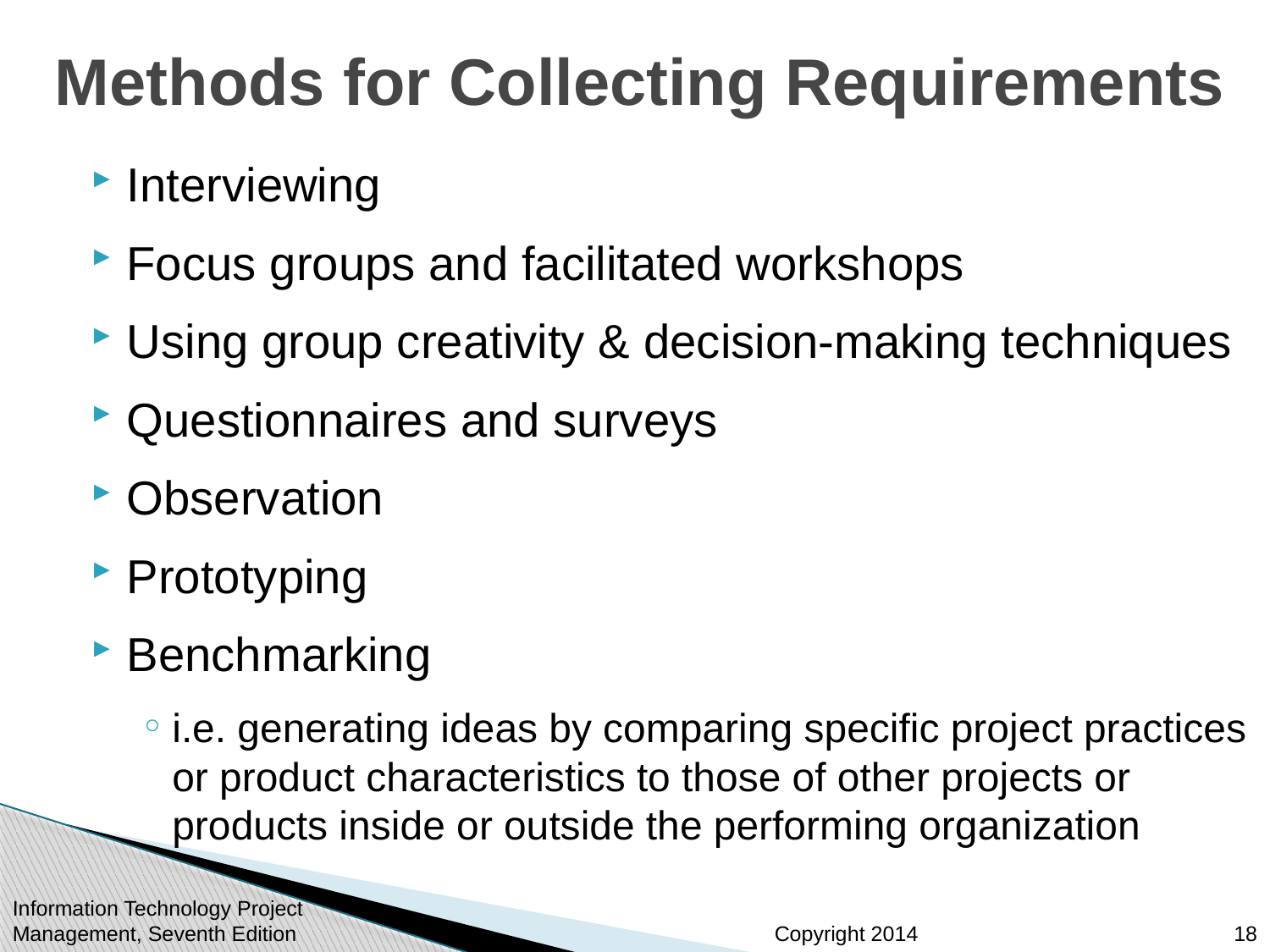

# Methods for Collecting Requirements
Interviewing
Focus groups and facilitated workshops
Using group creativity & decision-making techniques
Questionnaires and surveys
Observation
Prototyping
Benchmarking
i.e. generating ideas by comparing specific project practices or product characteristics to those of other projects or products inside or outside the performing organization
Information Technology Project Management, Seventh Edition
18